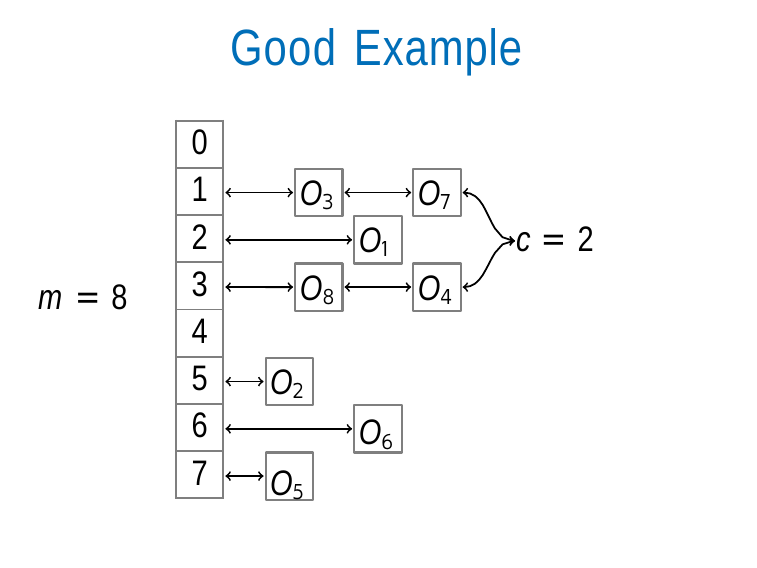

# Good Example
| 0 |
| --- |
| 1 |
| 2 |
| 3 |
| 4 |
| 5 |
| 6 |
| 7 |
O3
O7

O1
c = 2

O8
O4

m = 8

O2
O6
O5